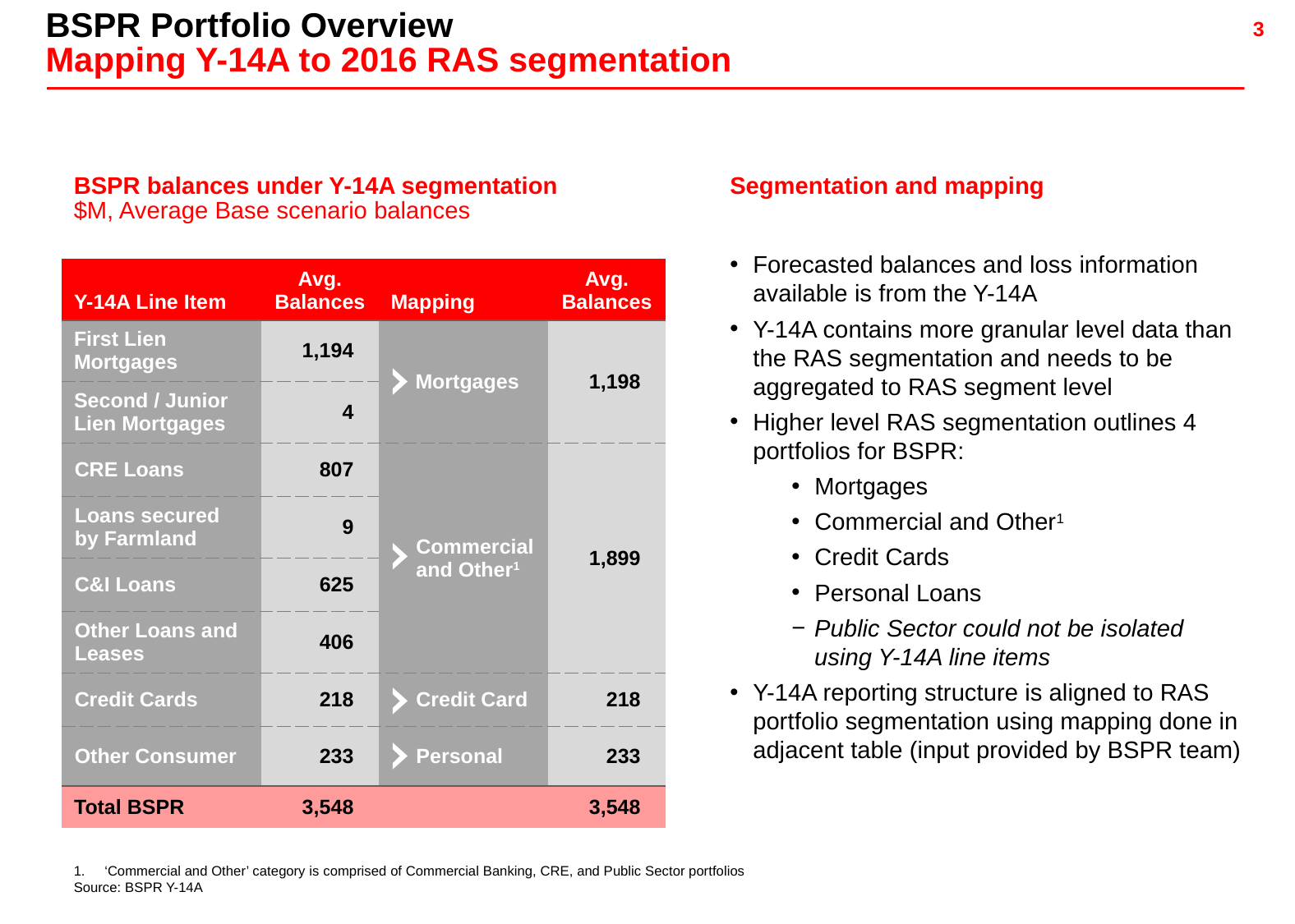

BSPR Portfolio Overview
Mapping Y-14A to 2016 RAS segmentation
BSPR balances under Y-14A segmentation
$M, Average Base scenario balances
Segmentation and mapping
Forecasted balances and loss information available is from the Y-14A
Y-14A contains more granular level data than the RAS segmentation and needs to be aggregated to RAS segment level
Higher level RAS segmentation outlines 4 portfolios for BSPR:
Mortgages
Commercial and Other1
Credit Cards
Personal Loans
Public Sector could not be isolated using Y-14A line items
Y-14A reporting structure is aligned to RAS portfolio segmentation using mapping done in adjacent table (input provided by BSPR team)
| Y-14A Line Item | Avg. Balances | Mapping | Avg. Balances |
| --- | --- | --- | --- |
| First Lien Mortgages | 1,194 | Mortgages | 1,198 |
| Second / Junior Lien Mortgages | 4 |  |  |
| CRE Loans | 807 | Commercial and Other1 | 1,899 |
| Loans secured by Farmland | 9 |  |  |
| C&I Loans | 625 |  |  |
| Other Loans and Leases | 406 |  |  |
| Credit Cards | 218 | Credit Card | 218 |
| Other Consumer | 233 | Personal | 233 |
| Total BSPR | 3,548 |  | 3,548 |

‘Commercial and Other’ category is comprised of Commercial Banking, CRE, and Public Sector portfolios
Source: BSPR Y-14A